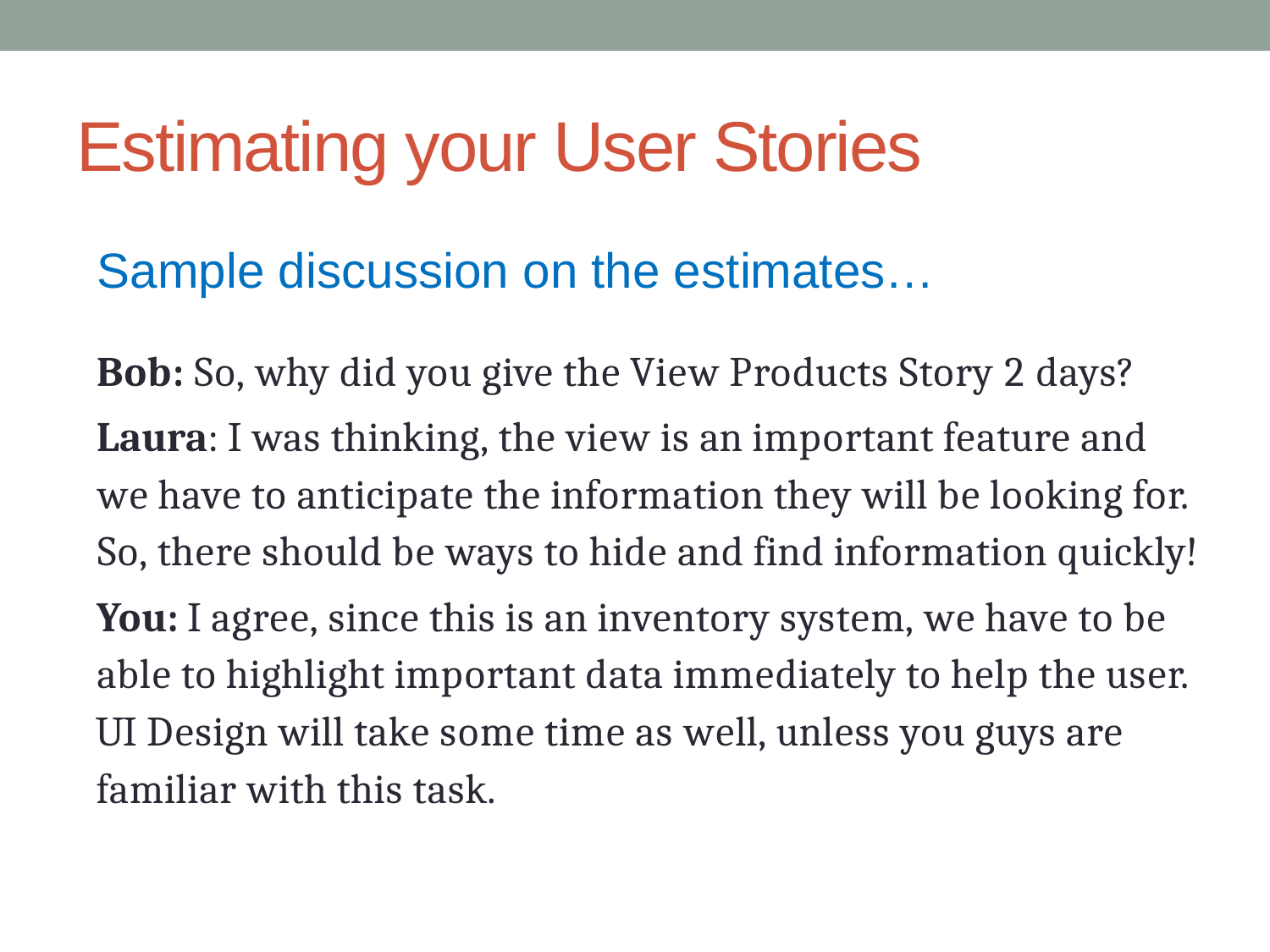

# Estimating your User Stories
Sample discussion on the estimates…
Bob: So, why did you give the View Products Story 2 days?
Laura: I was thinking, the view is an important feature and we have to anticipate the information they will be looking for. So, there should be ways to hide and find information quickly!
You: I agree, since this is an inventory system, we have to be able to highlight important data immediately to help the user. UI Design will take some time as well, unless you guys are familiar with this task.